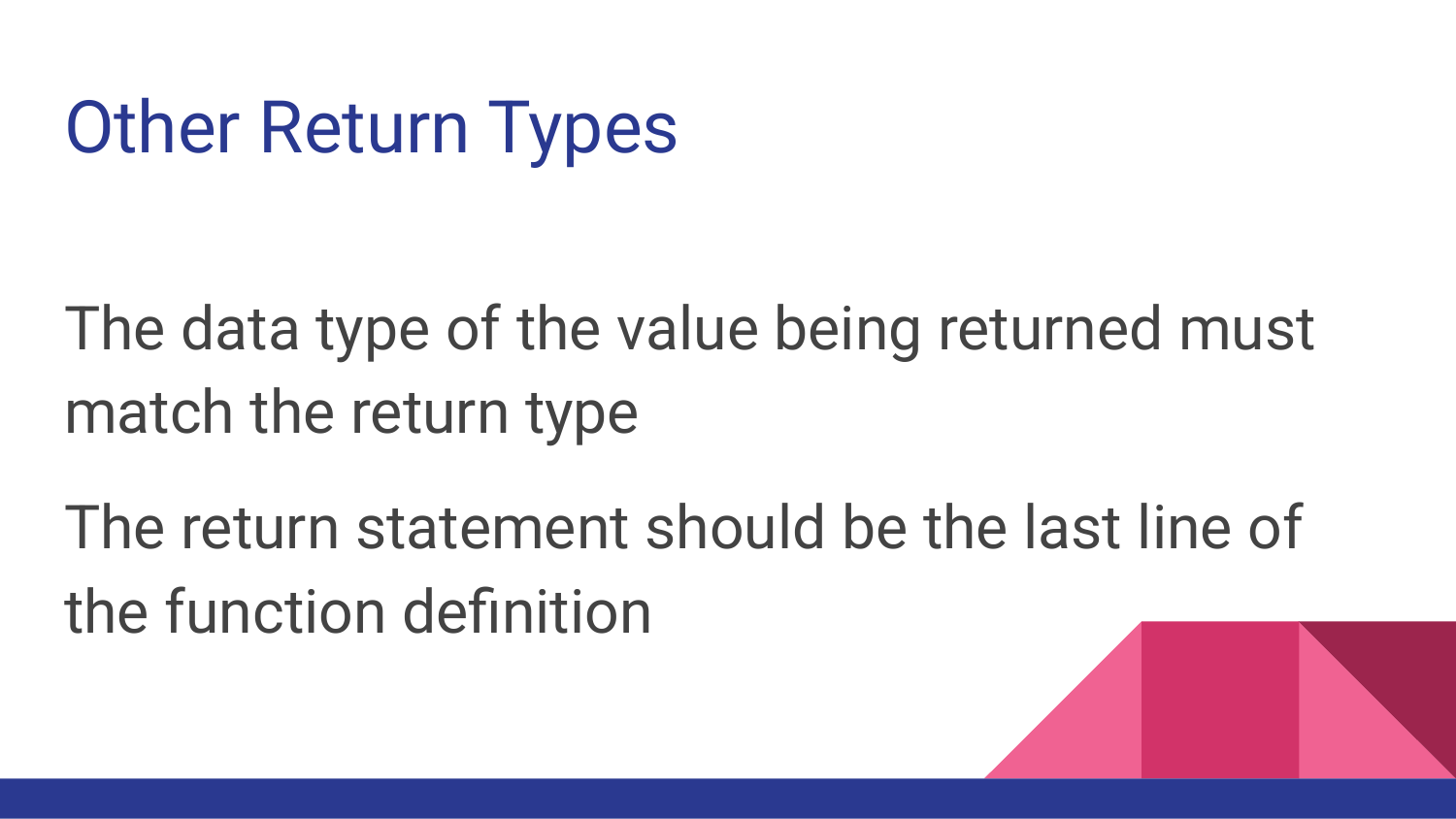

# Other Return Types
The data type of the value being returned must match the return type
The return statement should be the last line of the function definition